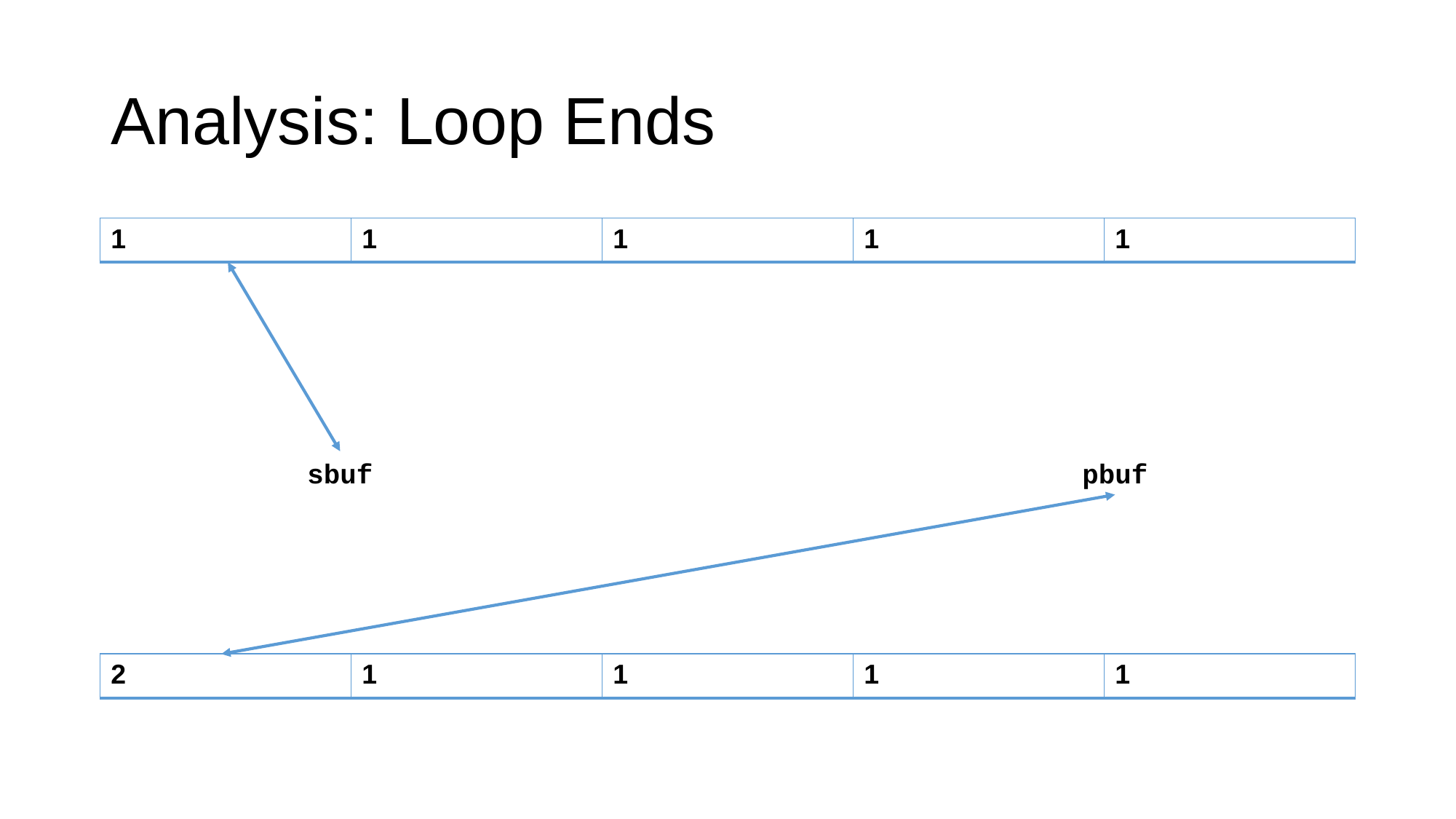

# Analysis: Loop Ends
| 1 | 1 | 1 | 1 | 1 |
| --- | --- | --- | --- | --- |
sbuf
pbuf
| 2 | 1 | 1 | 1 | 1 |
| --- | --- | --- | --- | --- |